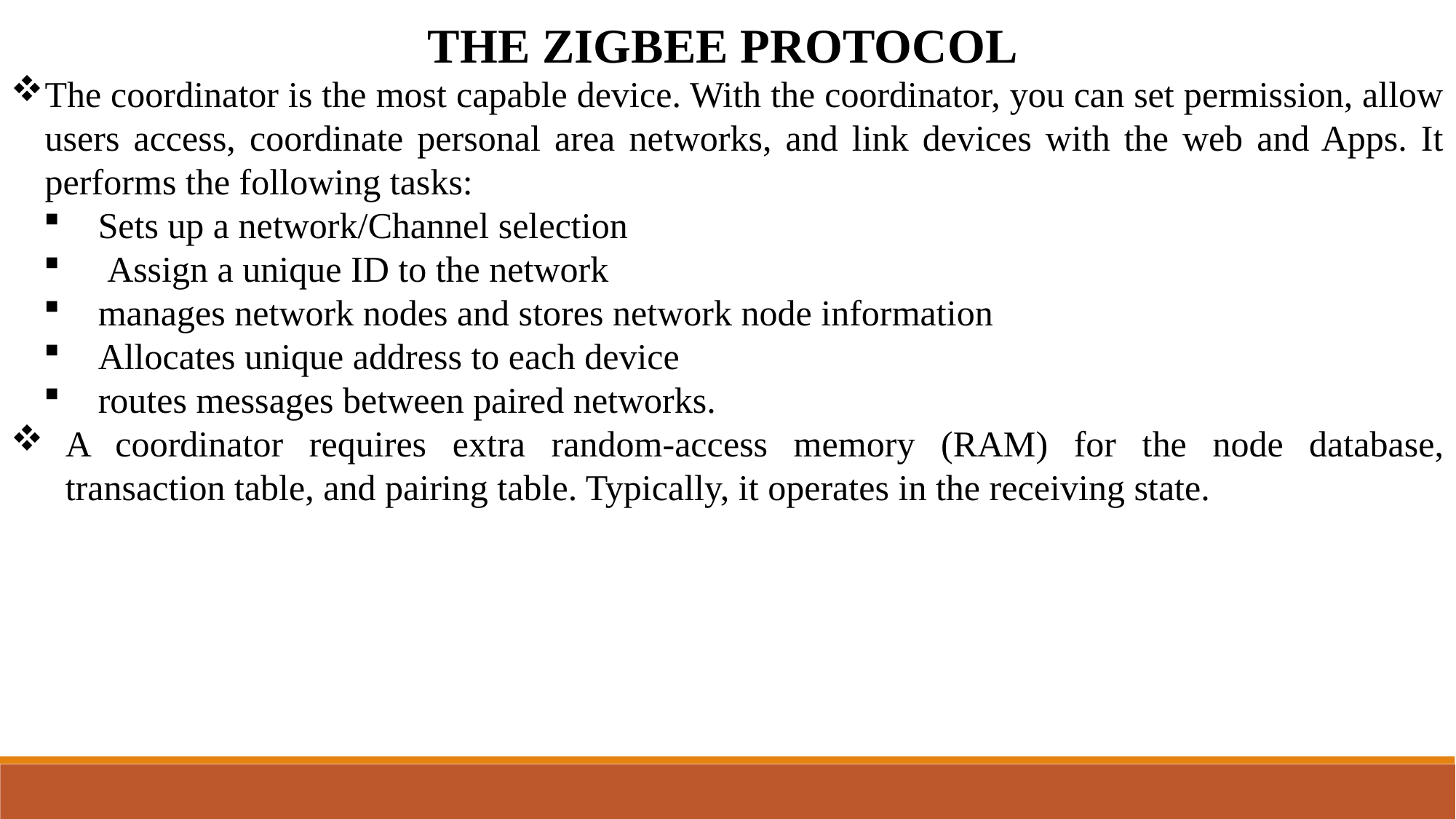

THE ZIGBEE PROTOCOL
The coordinator is the most capable device. With the coordinator, you can set permission, allow users access, coordinate personal area networks, and link devices with the web and Apps. It performs the following tasks:
Sets up a network/Channel selection
 Assign a unique ID to the network
manages network nodes and stores network node information
Allocates unique address to each device
routes messages between paired networks.
A coordinator requires extra random-access memory (RAM) for the node database, transaction table, and pairing table. Typically, it operates in the receiving state.